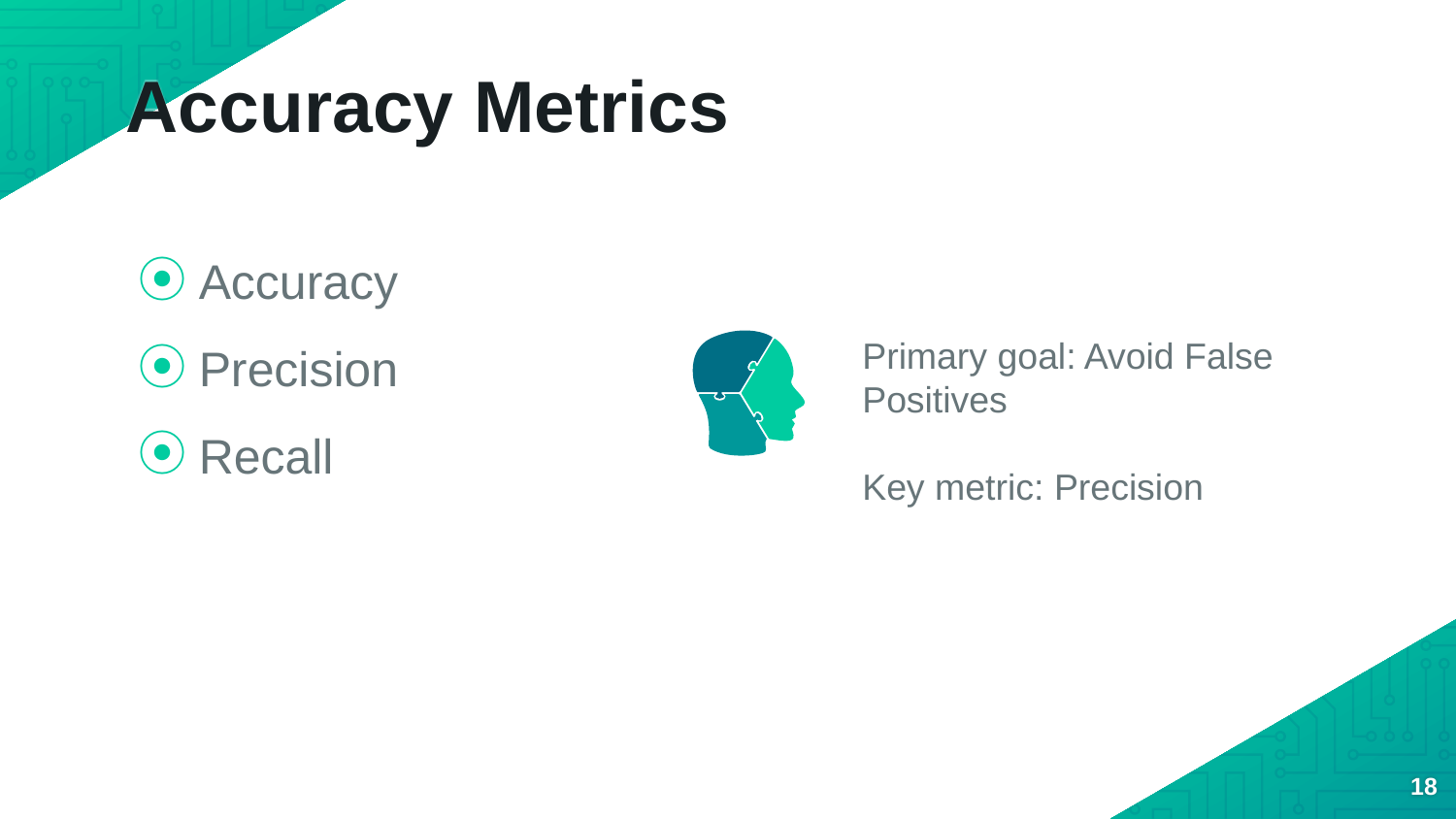

Accuracy Metrics

Accuracy
Precision
Recall

Primary goal: Avoid False Positives

Key metric: Precision

18